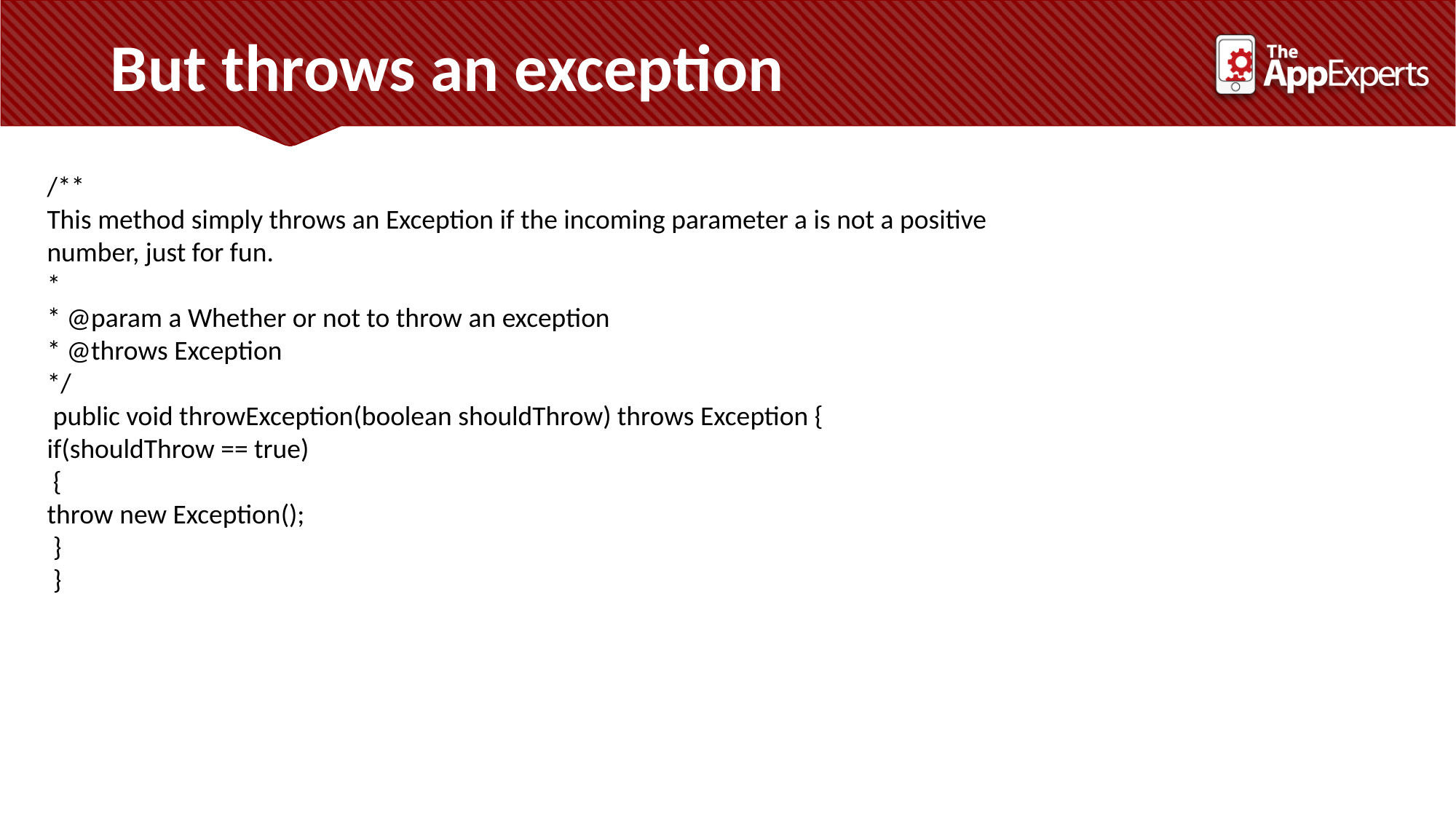

But throws an exception
/**
This method simply throws an Exception if the incoming parameter a is not a positive number, just for fun.
*
* @param a Whether or not to throw an exception
* @throws Exception
*/
 public void throwException(boolean shouldThrow) throws Exception {
if(shouldThrow == true)
 {
throw new Exception();
 }
 }